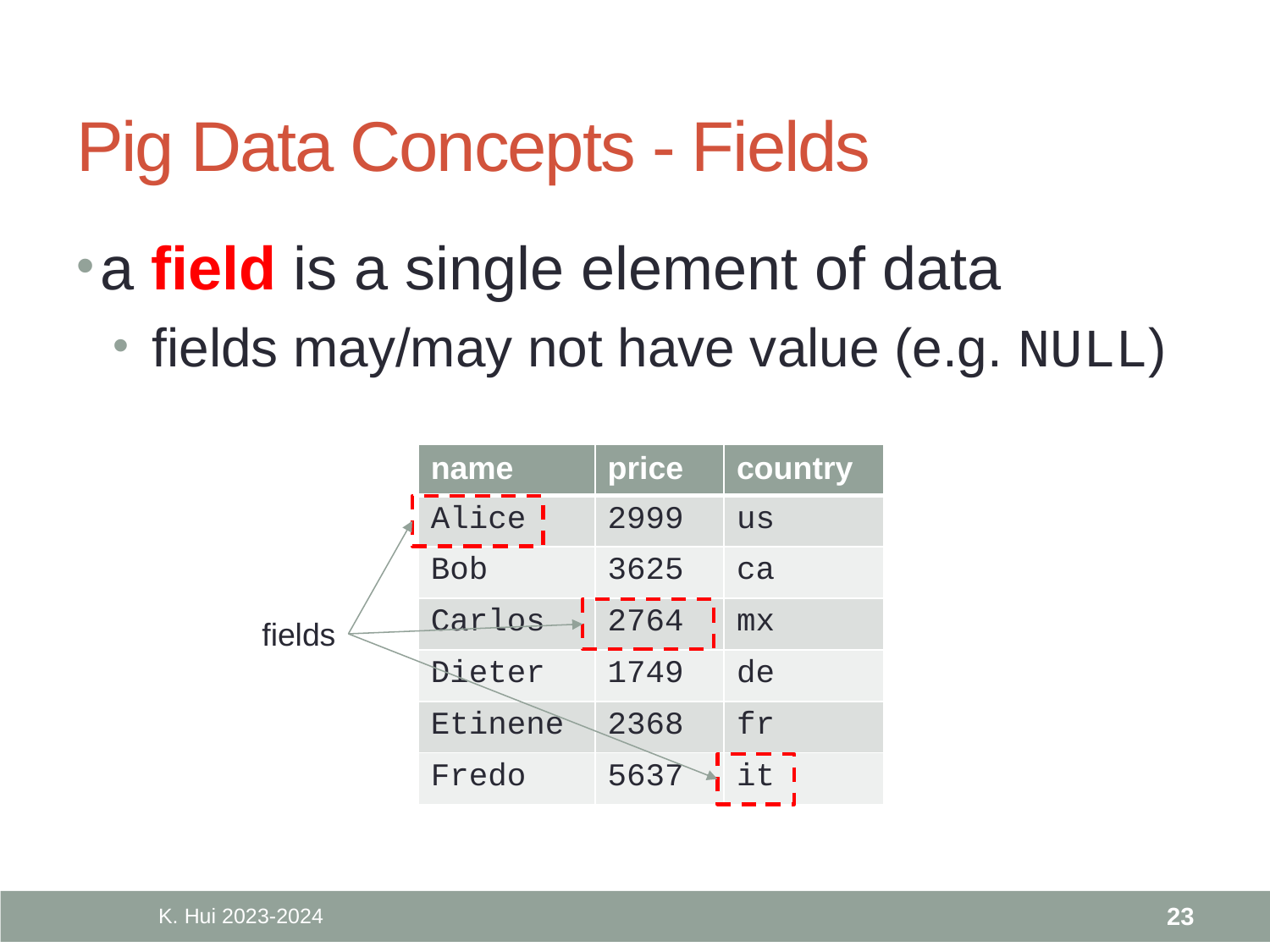

# Pig Data Concepts - Fields
a field is a single element of data
 fields may/may not have value (e.g. NULL)
| name | price | country |
| --- | --- | --- |
| Alice | 2999 | us |
| Bob | 3625 | ca |
| Carlos | 2764 | mx |
| Dieter | 1749 | de |
| Etinene | 2368 | fr |
| Fredo | 5637 | it |

fields

K. Hui 2023-2024
23